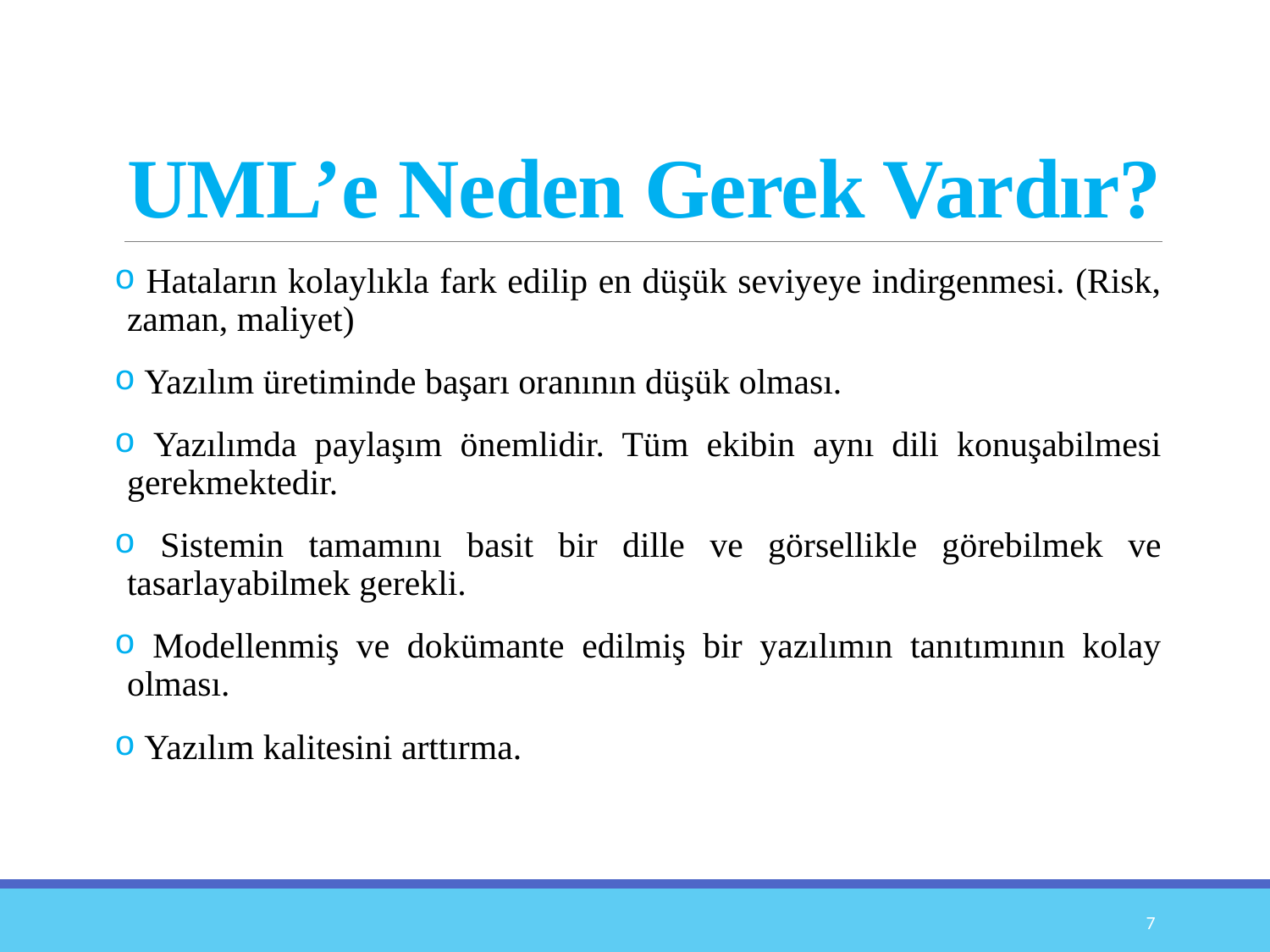

# UML’e Neden Gerek Vardır?
 Hataların kolaylıkla fark edilip en düşük seviyeye indirgenmesi. (Risk, zaman, maliyet)
 Yazılım üretiminde başarı oranının düşük olması.
 Yazılımda paylaşım önemlidir. Tüm ekibin aynı dili konuşabilmesi gerekmektedir.
 Sistemin tamamını basit bir dille ve görsellikle görebilmek ve tasarlayabilmek gerekli.
 Modellenmiş ve dokümante edilmiş bir yazılımın tanıtımının kolay olması.
 Yazılım kalitesini arttırma.
7